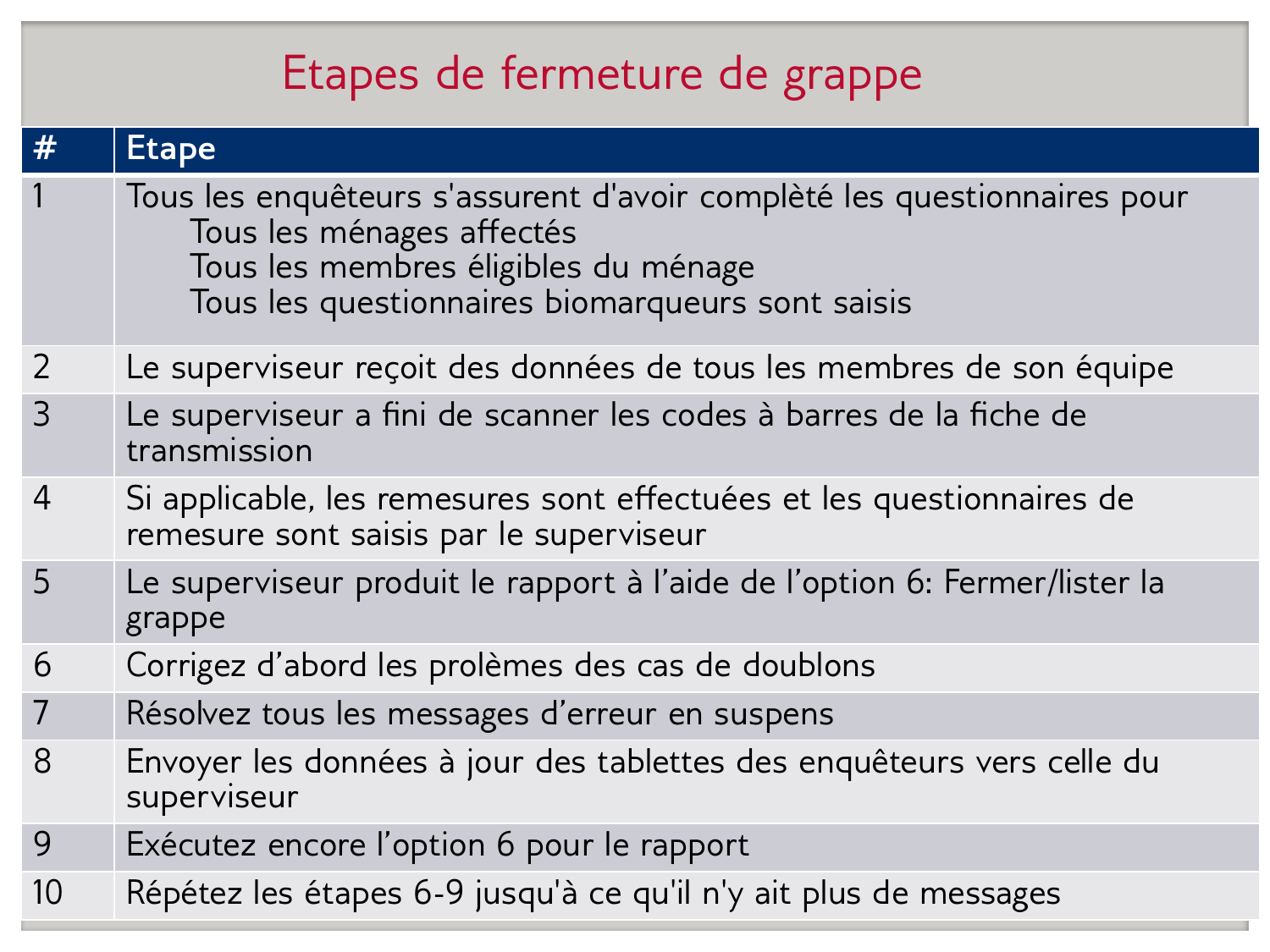

# Etapes de fermeture de grappe
| # | Etape |
| --- | --- |
| 1 | Tous les enquêteurs s'assurent d'avoir complèté les questionnaires pour Tous les ménages affectés Tous les membres éligibles du ménage Tous les questionnaires biomarqueurs sont saisis |
| 2 | Le superviseur reçoit des données de tous les membres de son équipe |
| 3 | Le superviseur a fini de scanner les codes à barres de la fiche de transmission |
| 4 | Si applicable, les remesures sont effectuées et les questionnaires de remesure sont saisis par le superviseur |
| 5 | Le superviseur produit le rapport à l’aide de l’option 6: Fermer/lister la grappe |
| 6 | Corrigez d’abord les prolèmes des cas de doublons |
| 7 | Résolvez tous les messages d’erreur en suspens |
| 8 | Envoyer les données à jour des tablettes des enquêteurs vers celle du superviseur |
| 9 | Exécutez encore l’option 6 pour le rapport |
| 10 | Répétez les étapes 6-9 jusqu'à ce qu'il n'y ait plus de messages |